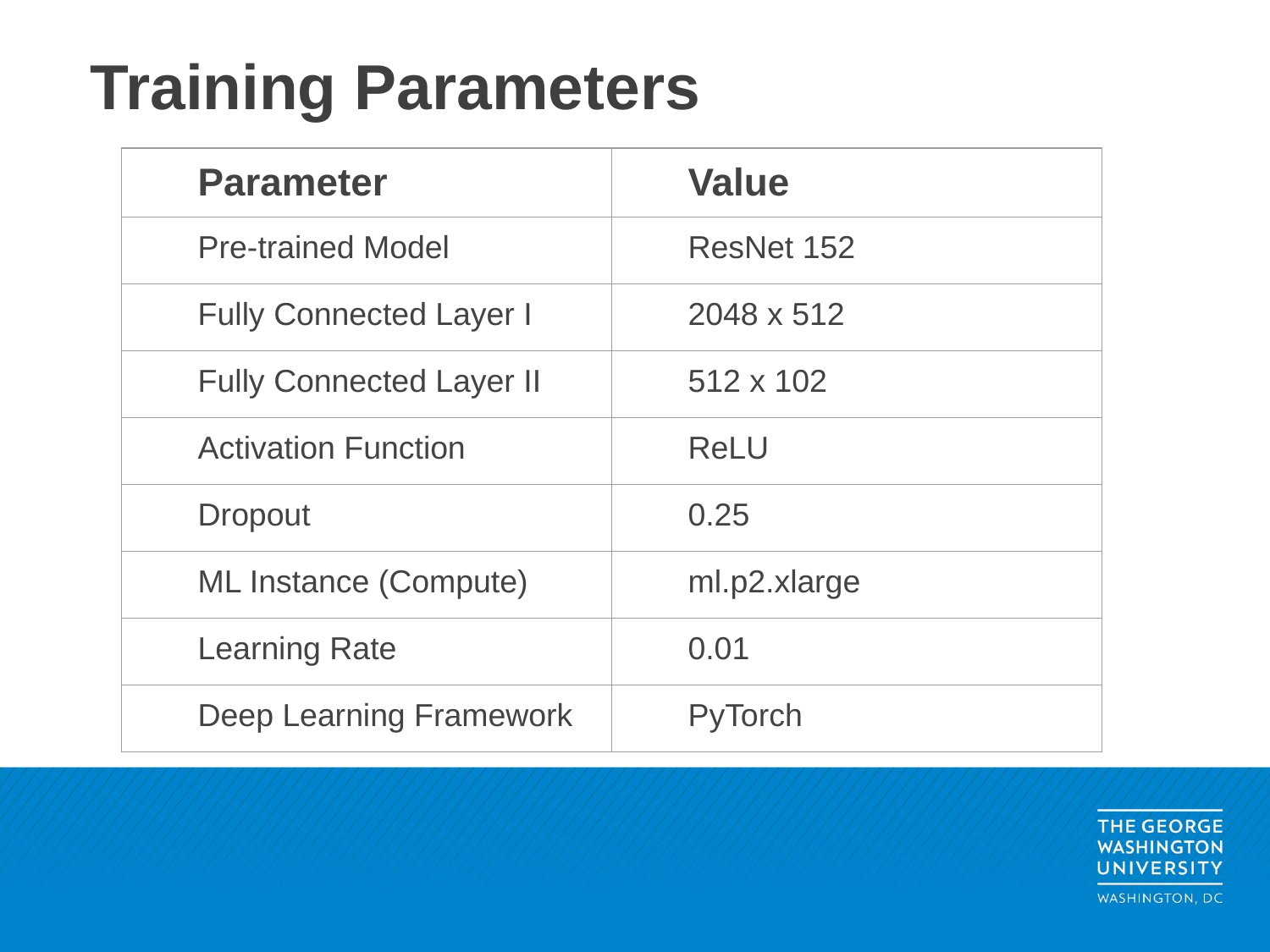

# Training Parameters
| Parameter | Value |
| --- | --- |
| Pre-trained Model | ResNet 152 |
| Fully Connected Layer I | 2048 x 512 |
| Fully Connected Layer II | 512 x 102 |
| Activation Function | ReLU |
| Dropout | 0.25 |
| ML Instance (Compute) | ml.p2.xlarge |
| Learning Rate | 0.01 |
| Deep Learning Framework | PyTorch |